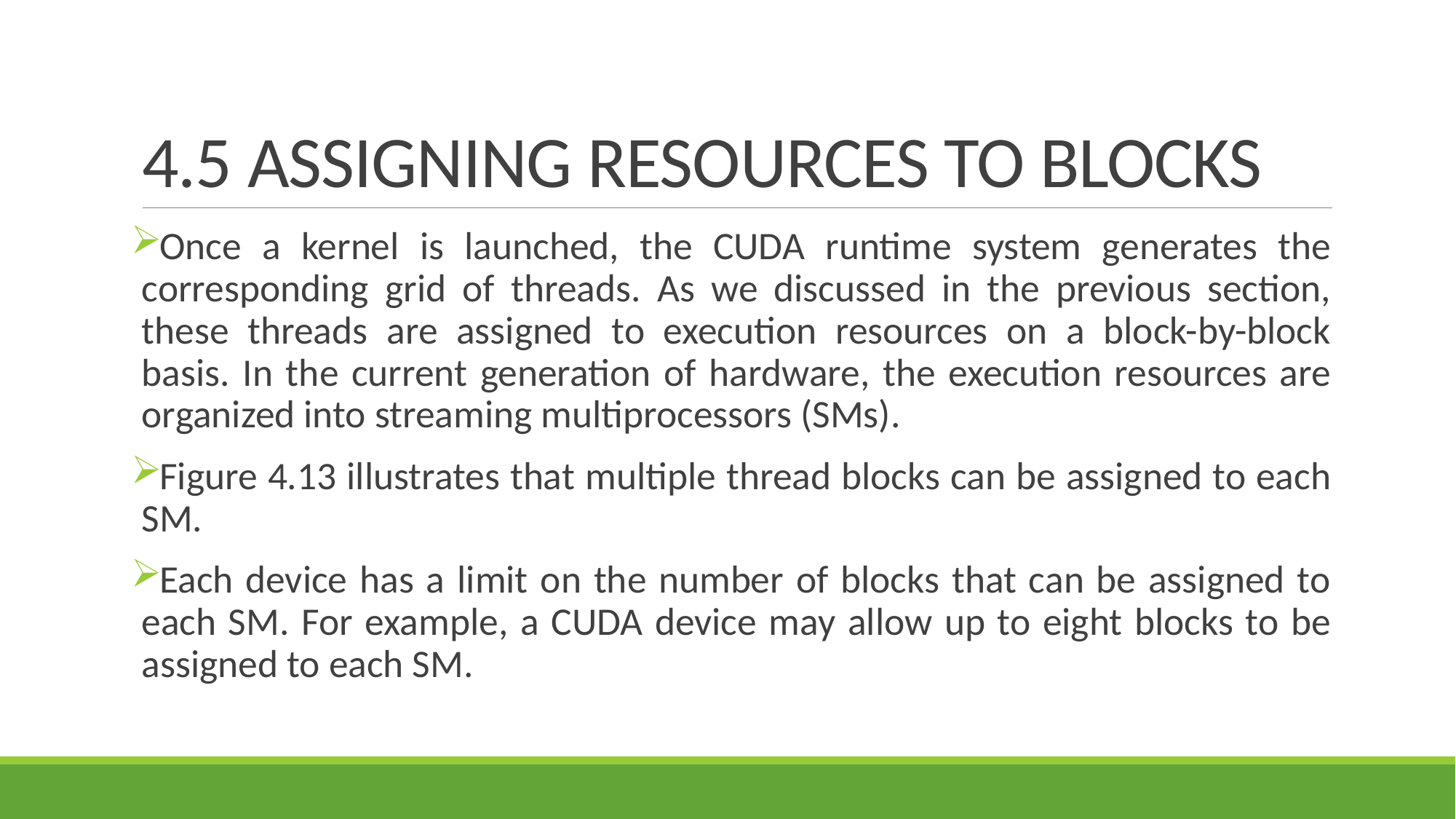

# 4.5 ASSIGNING RESOURCES TO BLOCKS
Once a kernel is launched, the CUDA runtime system generates the corresponding grid of threads. As we discussed in the previous section, these threads are assigned to execution resources on a block-by-block basis. In the current generation of hardware, the execution resources are organized into streaming multiprocessors (SMs).
Figure 4.13 illustrates that multiple thread blocks can be assigned to each SM.
Each device has a limit on the number of blocks that can be assigned to each SM. For example, a CUDA device may allow up to eight blocks to be assigned to each SM.